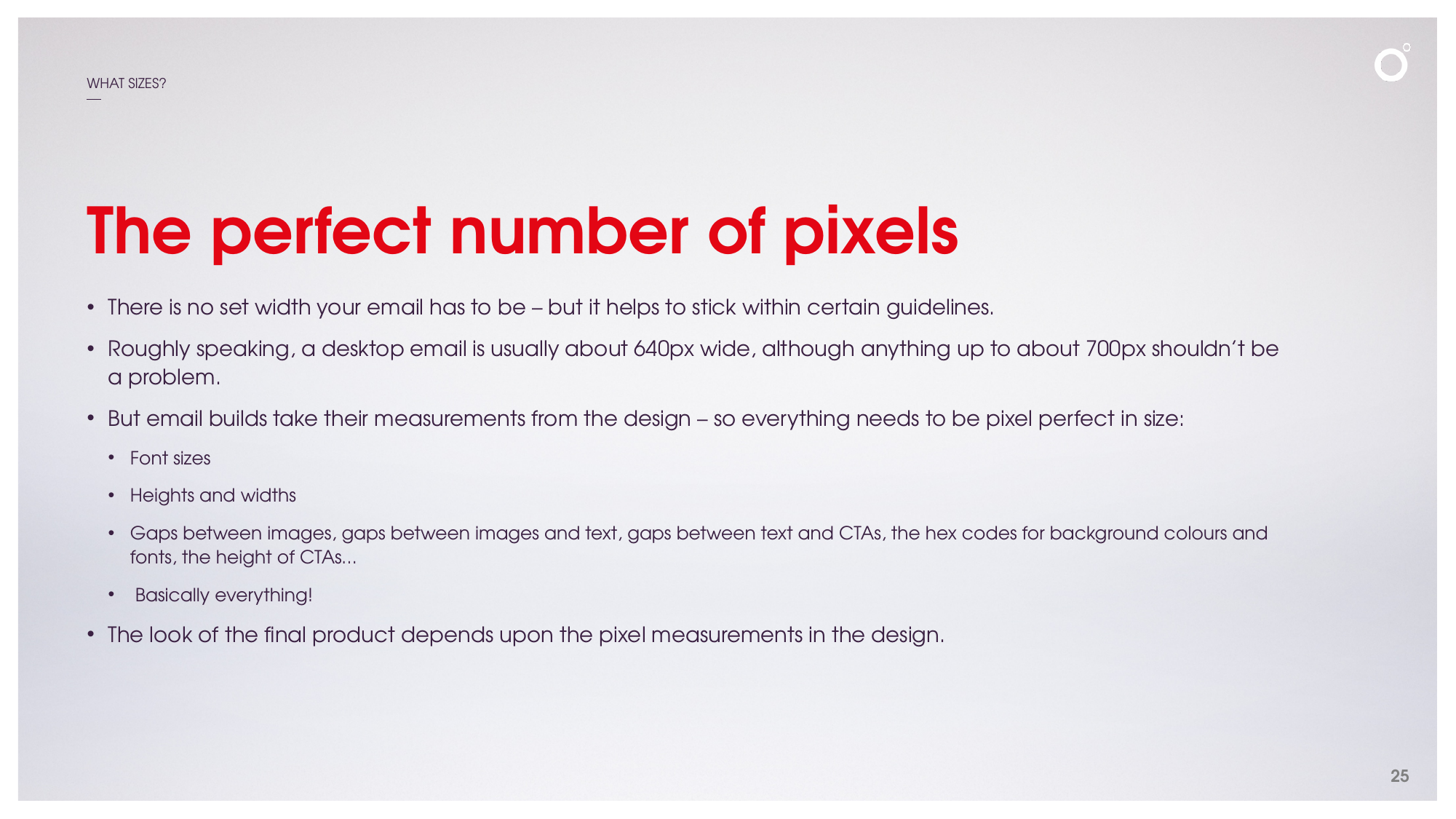

What sizes?
# The perfect number of pixels
There is no set width your email has to be – but it helps to stick within certain guidelines.
Roughly speaking, a desktop email is usually about 640px wide, although anything up to about 700px shouldn’t be a problem.
But email builds take their measurements from the design – so everything needs to be pixel perfect in size:
Font sizes
Heights and widths
Gaps between images, gaps between images and text, gaps between text and CTAs, the hex codes for background colours and fonts, the height of CTAs…
 Basically everything!
The look of the final product depends upon the pixel measurements in the design.
25